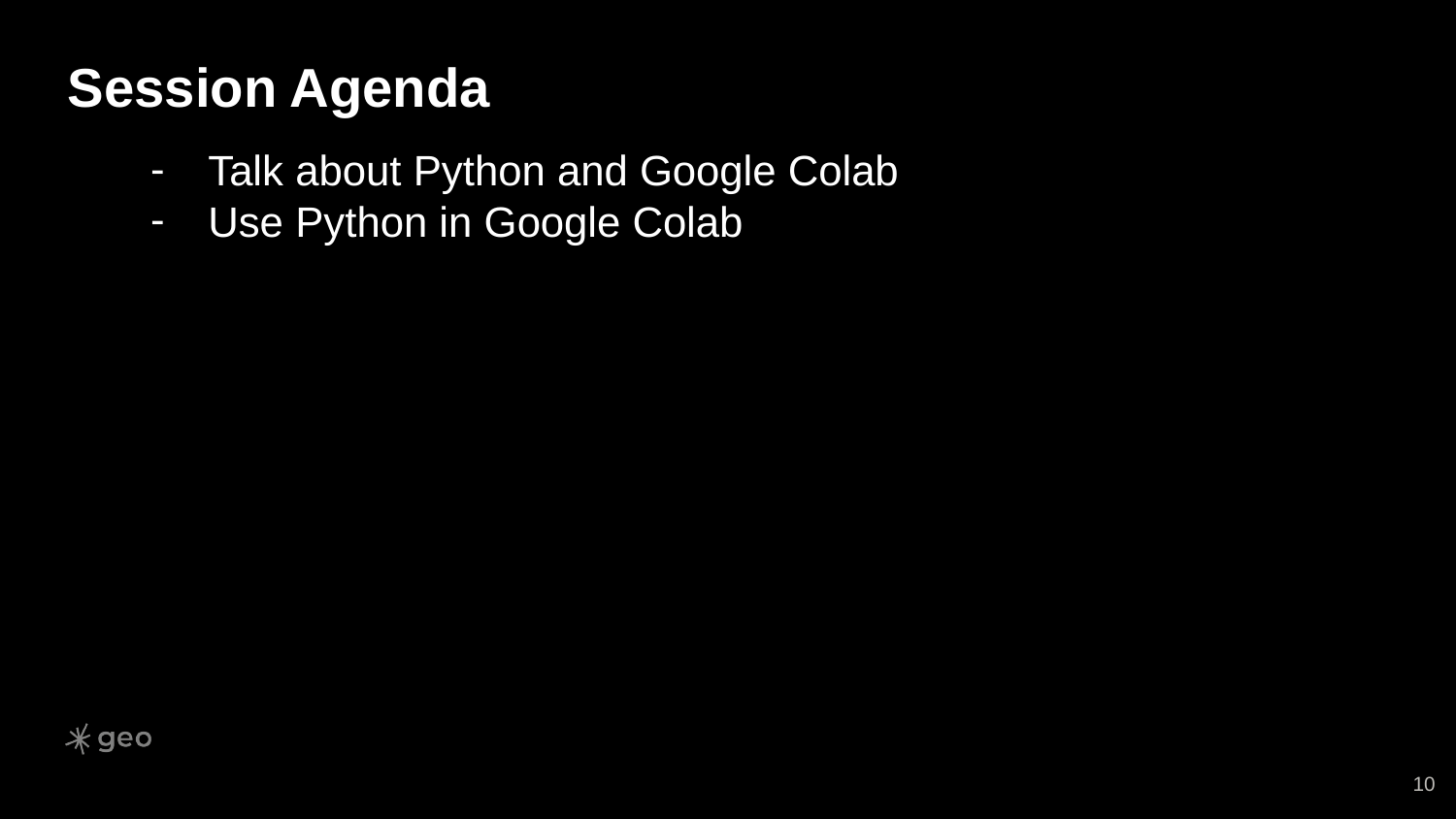

# Session Agenda
Talk about Python and Google Colab
Use Python in Google Colab
10